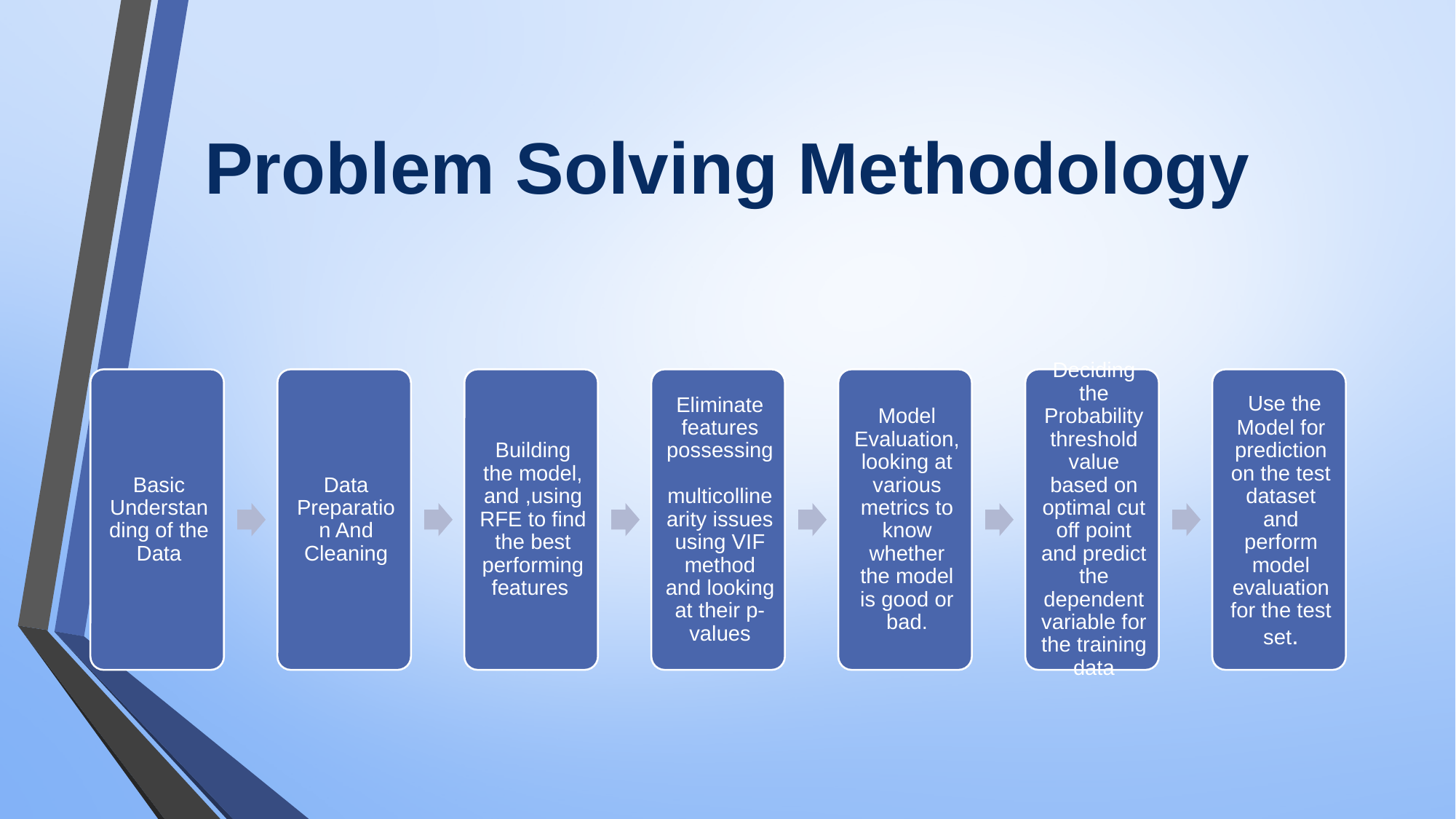

# Problem Solving Methodology
Basic Understanding of the Data

Data Preparation And Cleaning

Building the model, and ,using RFE to find the best performing features

Eliminate features possessing  multicollinearity issues using VIF method and looking at their p-values

Model Evaluation, looking at various metrics to know whether the model is good or bad.

Deciding the Probability threshold value based on optimal cut off point and predict the dependent variable for the training data

 Use the Model for prediction on the test dataset and perform model evaluation for the test set.